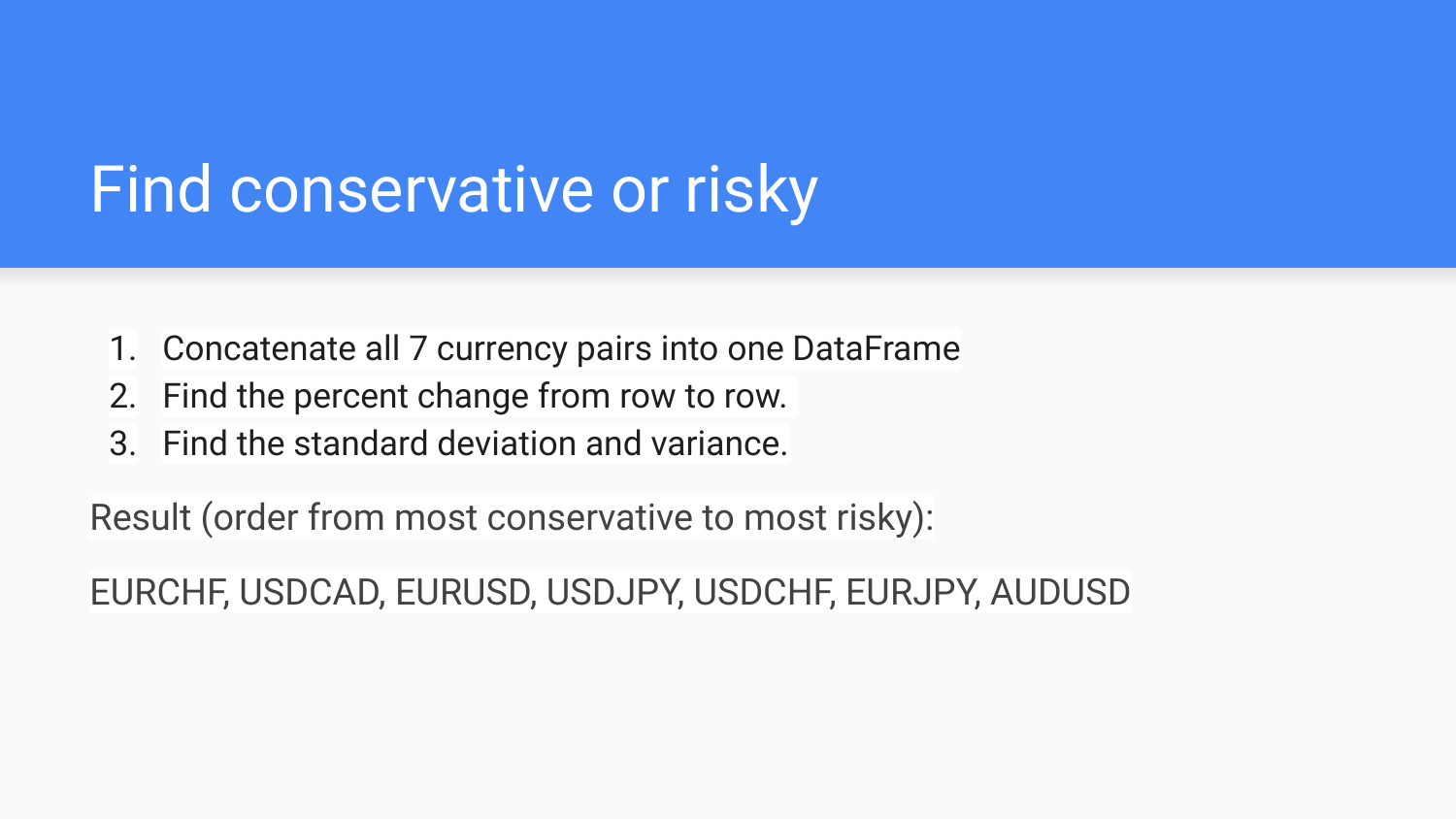

# Find conservative or risky
Concatenate all 7 currency pairs into one DataFrame
Find the percent change from row to row.
Find the standard deviation and variance.
Result (order from most conservative to most risky):
EURCHF, USDCAD, EURUSD, USDJPY, USDCHF, EURJPY, AUDUSD